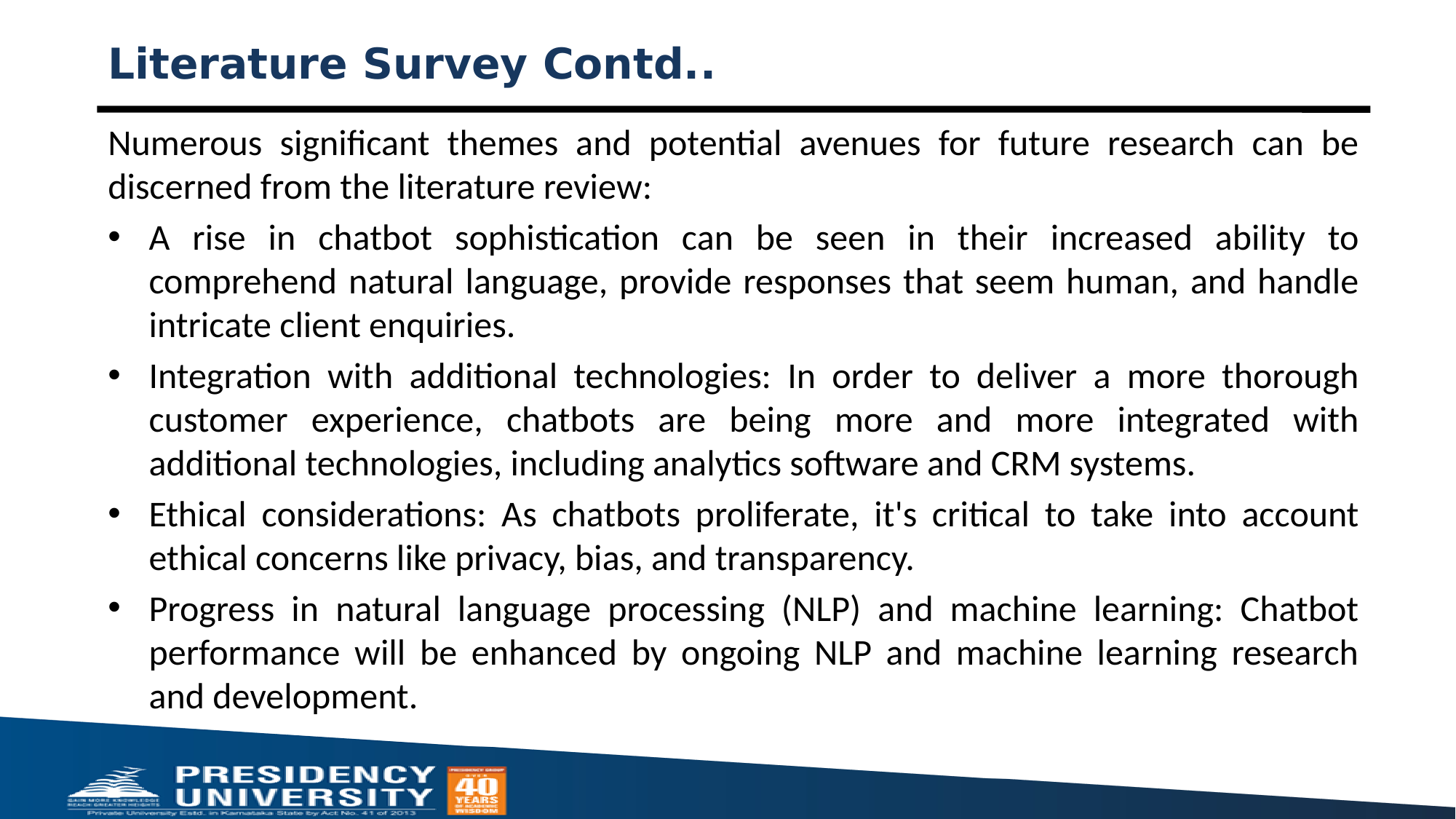

# Literature Survey Contd..
Numerous significant themes and potential avenues for future research can be discerned from the literature review:
A rise in chatbot sophistication can be seen in their increased ability to comprehend natural language, provide responses that seem human, and handle intricate client enquiries.
Integration with additional technologies: In order to deliver a more thorough customer experience, chatbots are being more and more integrated with additional technologies, including analytics software and CRM systems.
Ethical considerations: As chatbots proliferate, it's critical to take into account ethical concerns like privacy, bias, and transparency.
Progress in natural language processing (NLP) and machine learning: Chatbot performance will be enhanced by ongoing NLP and machine learning research and development.